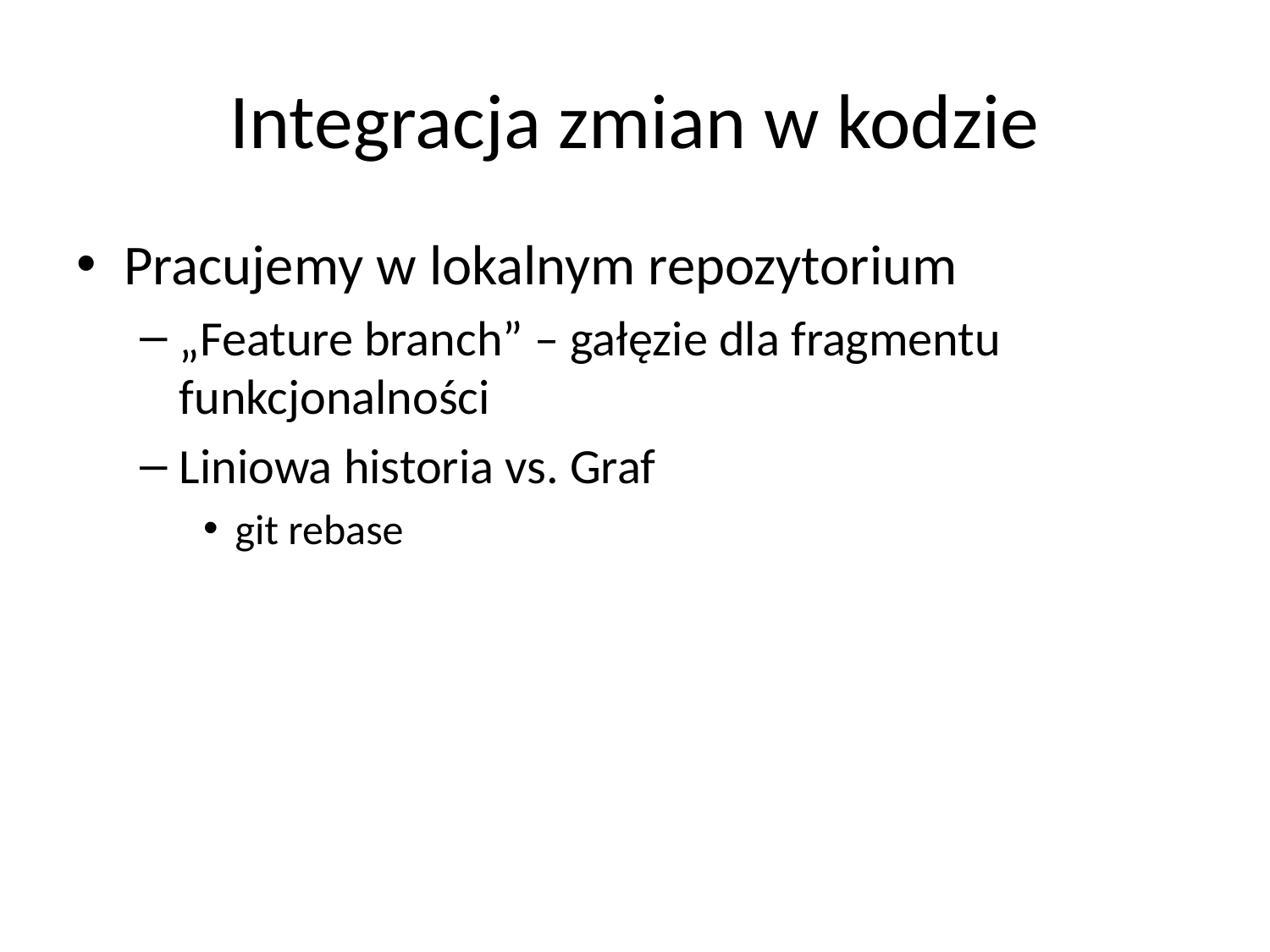

# Integracja zmian w kodzie
Pracujemy w lokalnym repozytorium
„Feature branch” – gałęzie dla fragmentu funkcjonalności
Liniowa historia vs. Graf
git rebase